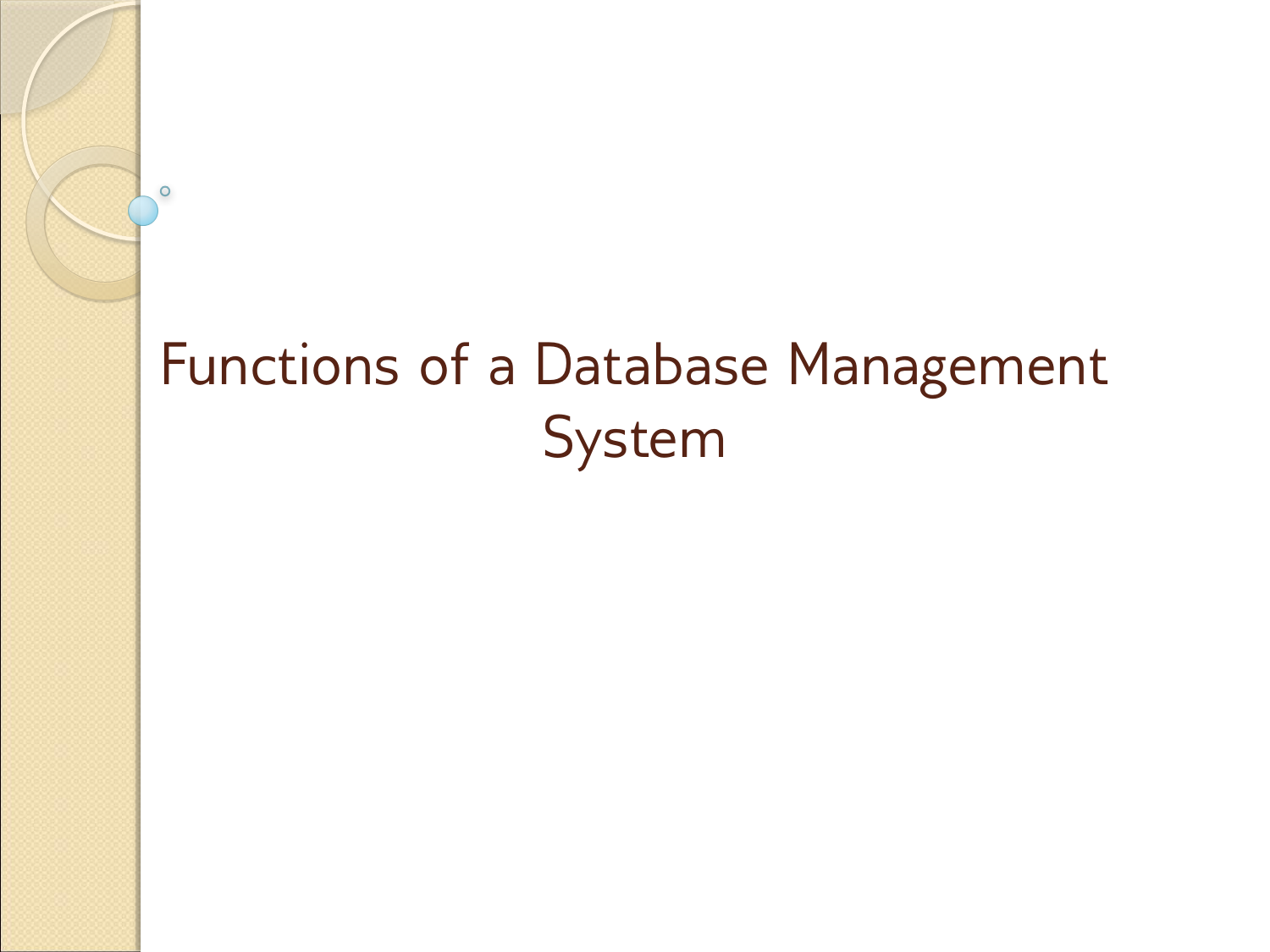

# Functions of a Database Management System